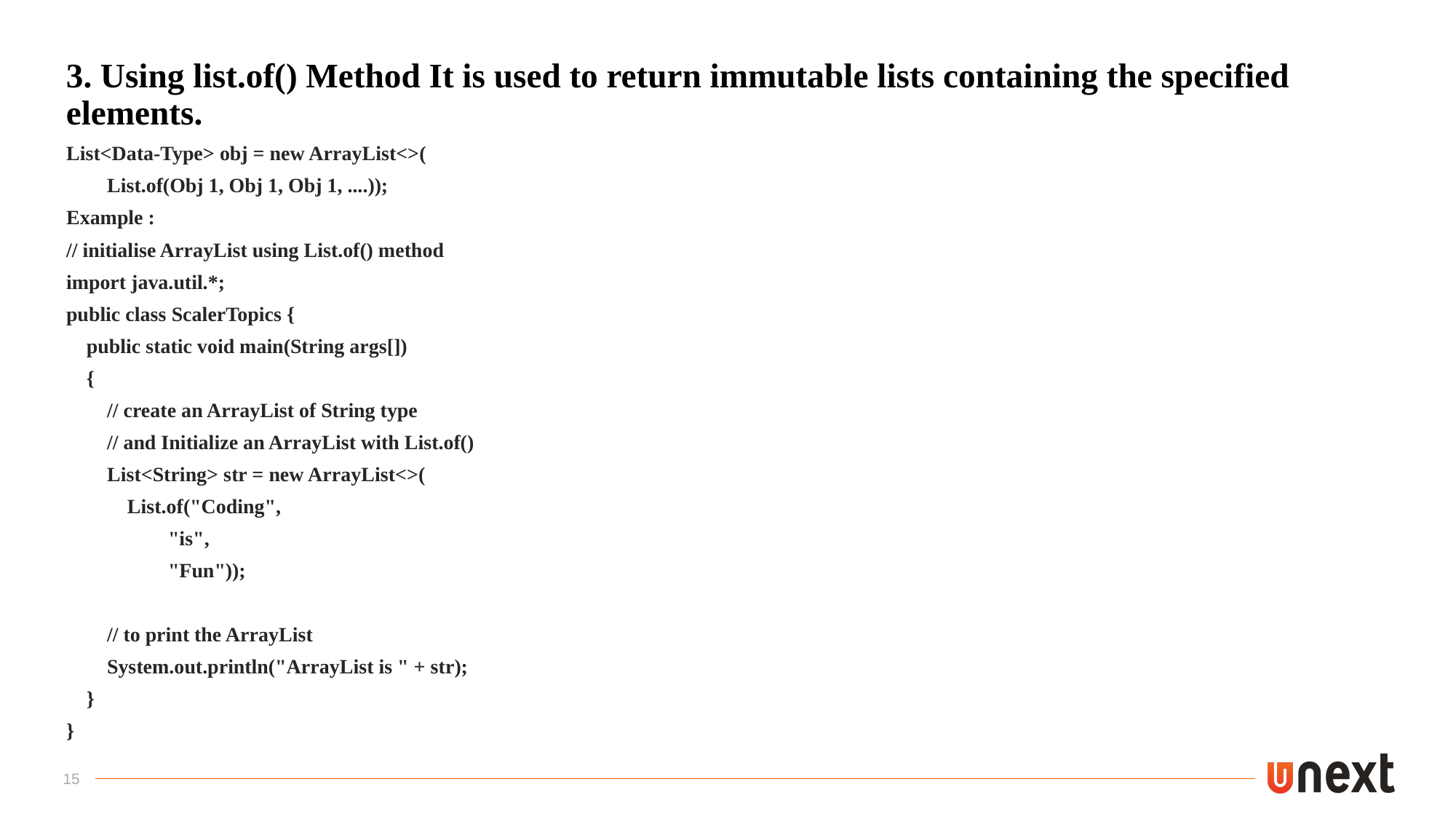

# 3. Using list.of() Method It is used to return immutable lists containing the specified elements.
List<Data-Type> obj = new ArrayList<>(
        List.of(Obj 1, Obj 1, Obj 1, ....));
Example :
// initialise ArrayList using List.of() method
import java.util.*;
public class ScalerTopics {
    public static void main(String args[])
    {
        // create an ArrayList of String type
        // and Initialize an ArrayList with List.of()
        List<String> str = new ArrayList<>(
            List.of("Coding",
                    "is",
                    "Fun"));

        // to print the ArrayList
        System.out.println("ArrayList is " + str);
    }
}

15